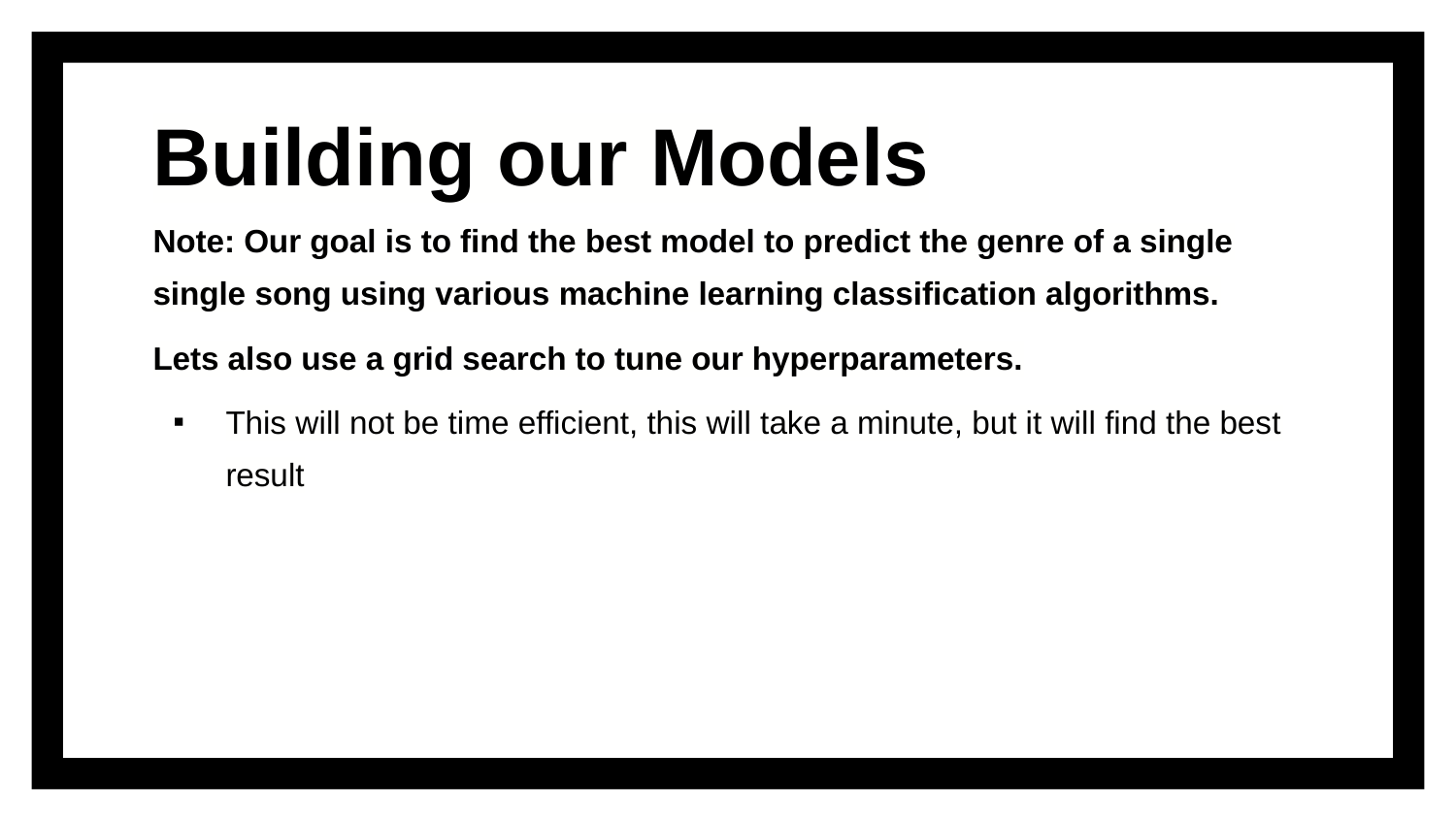

# Building our Models
Note: Our goal is to find the best model to predict the genre of a single single song using various machine learning classification algorithms.
Lets also use a grid search to tune our hyperparameters.
This will not be time efficient, this will take a minute, but it will find the best result